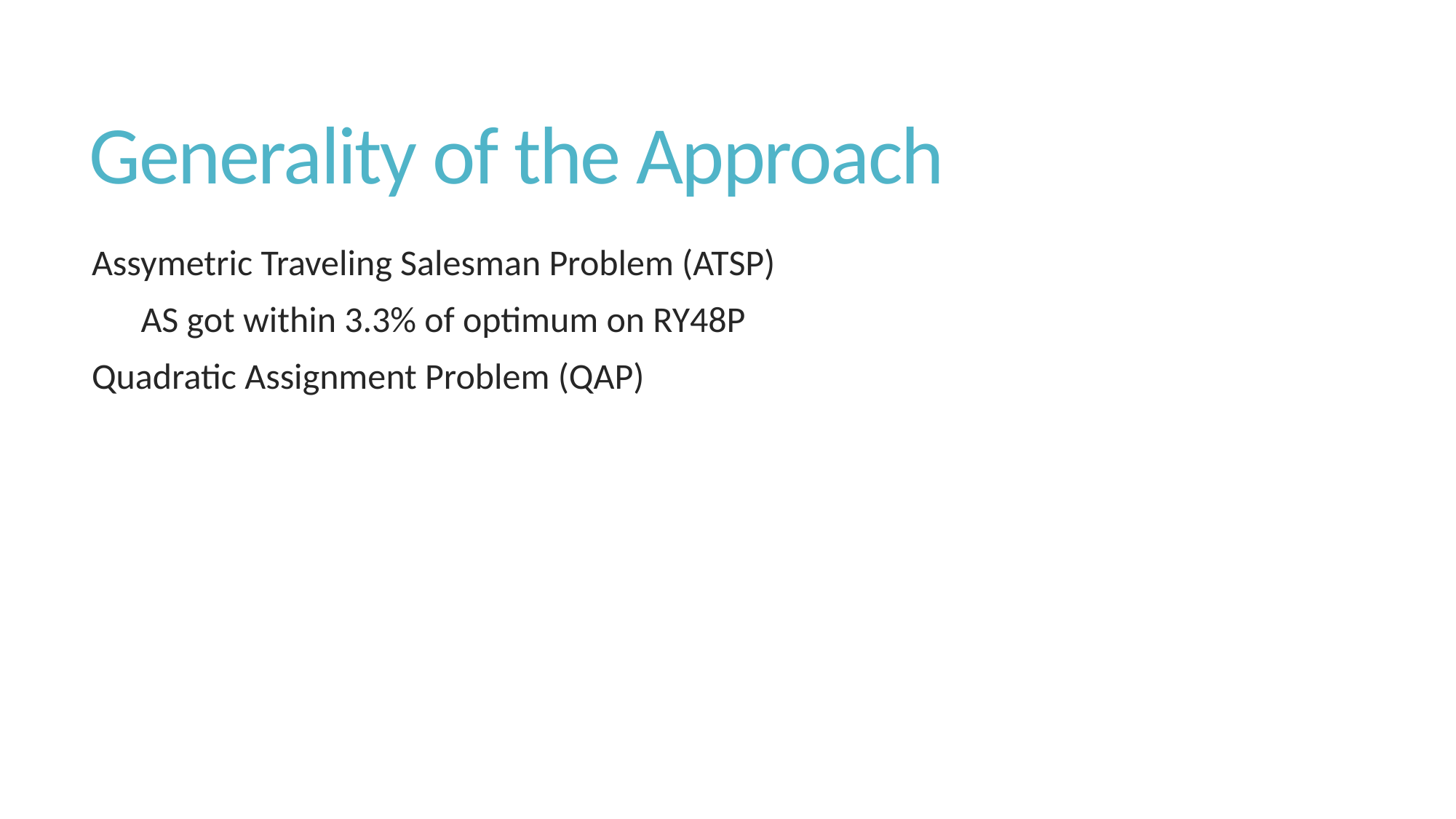

# Generality of the Approach
Assymetric Traveling Salesman Problem (ATSP)
      AS got within 3.3% of optimum on RY48P
Quadratic Assignment Problem (QAP)